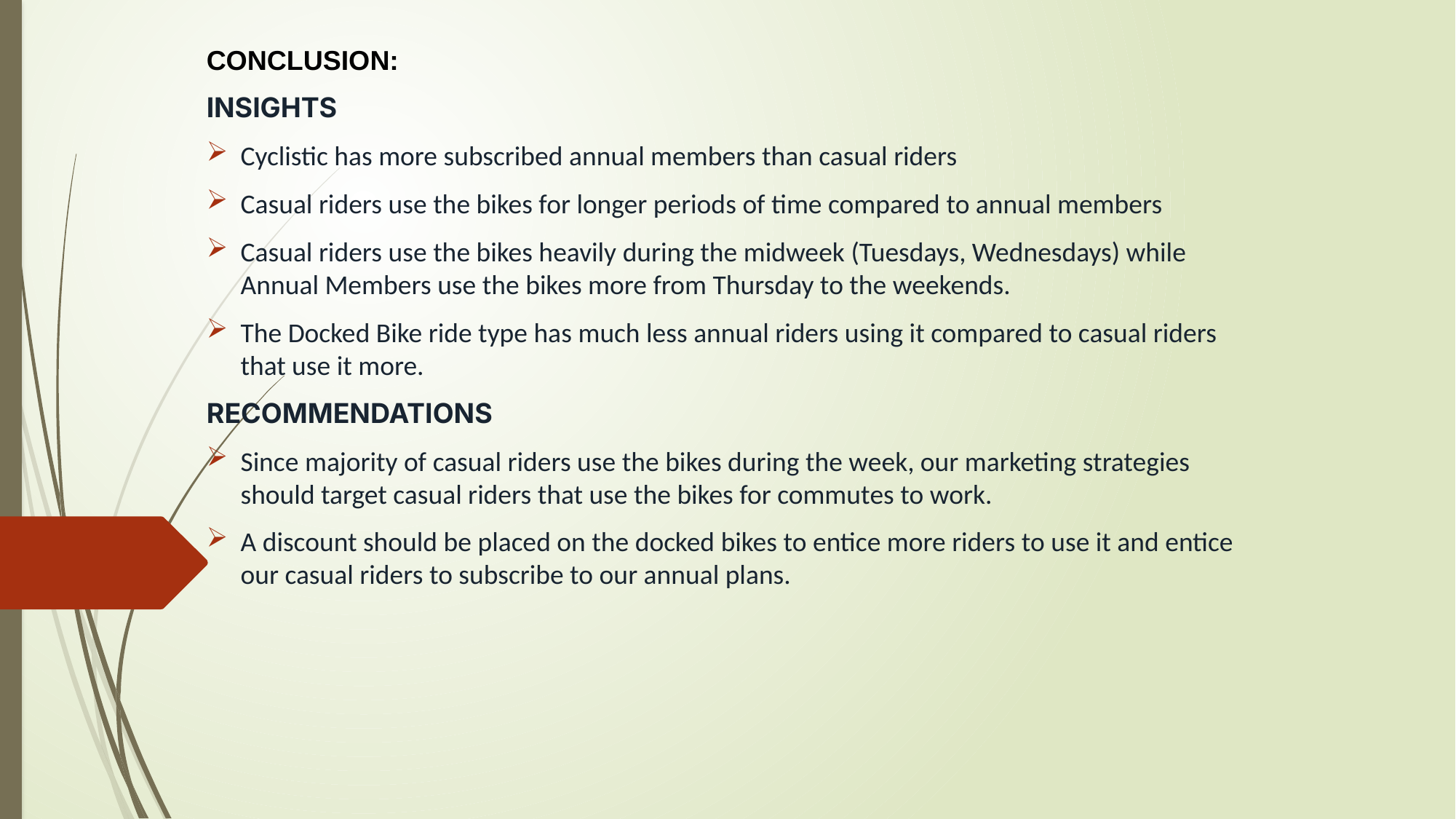

CONCLUSION:
INSIGHTS
Cyclistic has more subscribed annual members than casual riders
Casual riders use the bikes for longer periods of time compared to annual members
Casual riders use the bikes heavily during the midweek (Tuesdays, Wednesdays) while Annual Members use the bikes more from Thursday to the weekends.
The Docked Bike ride type has much less annual riders using it compared to casual riders that use it more.
RECOMMENDATIONS
Since majority of casual riders use the bikes during the week, our marketing strategies should target casual riders that use the bikes for commutes to work.
A discount should be placed on the docked bikes to entice more riders to use it and entice our casual riders to subscribe to our annual plans.